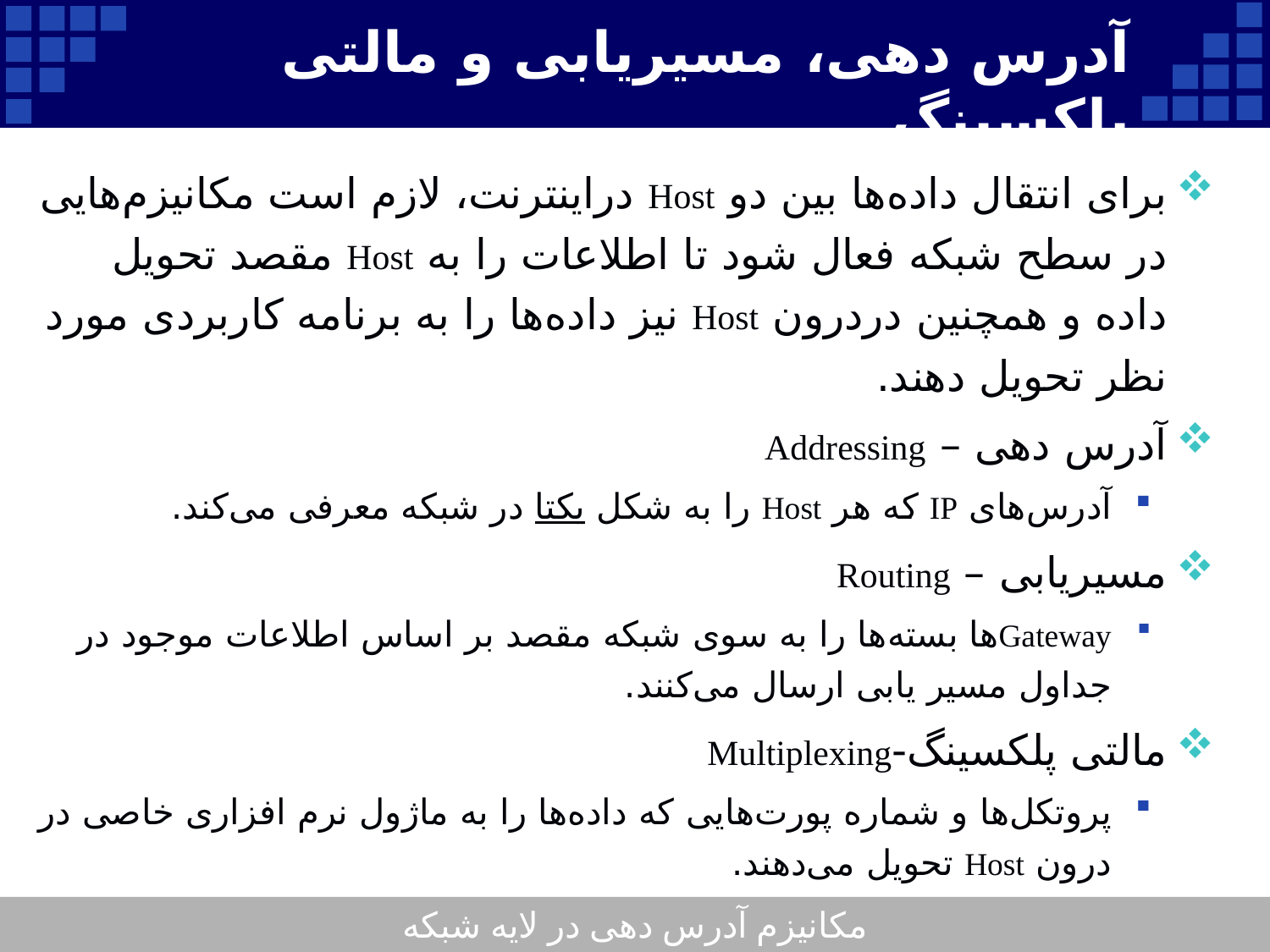

# آدرس دهی، مسیریابی و مالتی پلکسینگ
برای انتقال داده‌ها بین دو Host در‌اینترنت، لازم است مکانیزم‌هایی در سطح شبکه فعال شود تا اطلاعات را به Host مقصد تحویل داده و همچنین دردرون Host نیز داده‌ها را به برنامه کاربردی مورد نظر تحویل دهند.
آدرس دهی – Addressing
آدرس‌های IP که هر Host را به شکل یکتا در شبکه معرفی می‌کند.
مسیریابی – Routing
Gatewayها بسته‌ها را به سوی شبکه مقصد بر اساس اطلاعات موجود در جداول مسیر یابی ارسال می‌کنند.
مالتی پلکسینگ-Multiplexing
پروتکل‌ها و شماره پورت‌هایی که داده‌ها را به ماژول نرم افزاری خاصی در درون Host تحویل می‌دهند.
مکانیزم آدرس دهی در لایه شبکه
4
Company  Logo